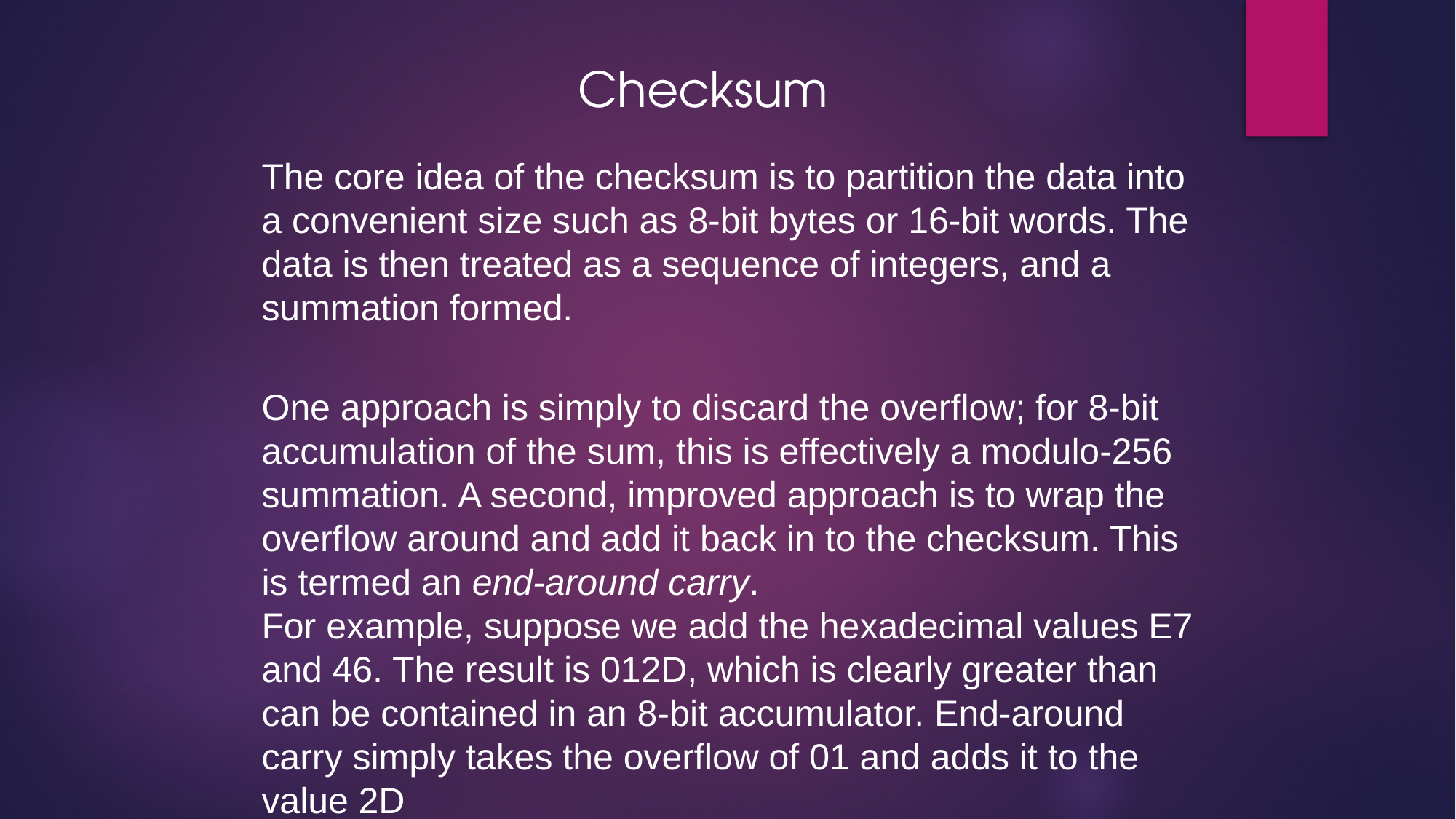

Checksum
The core idea of the checksum is to partition the data into a convenient size such as 8-bit bytes or 16-bit words. The data is then treated as a sequence of integers, and a summation formed.
One approach is simply to discard the overflow; for 8-bit accumulation of the sum, this is effectively a modulo-256 summation. A second, improved approach is to wrap the overflow around and add it back in to the checksum. This is termed an end-around carry.
For example, suppose we add the hexadecimal values E7 and 46. The result is 012D, which is clearly greater than can be contained in an 8-bit accumulator. End-around carry simply takes the overflow of 01 and adds it to the value 2D